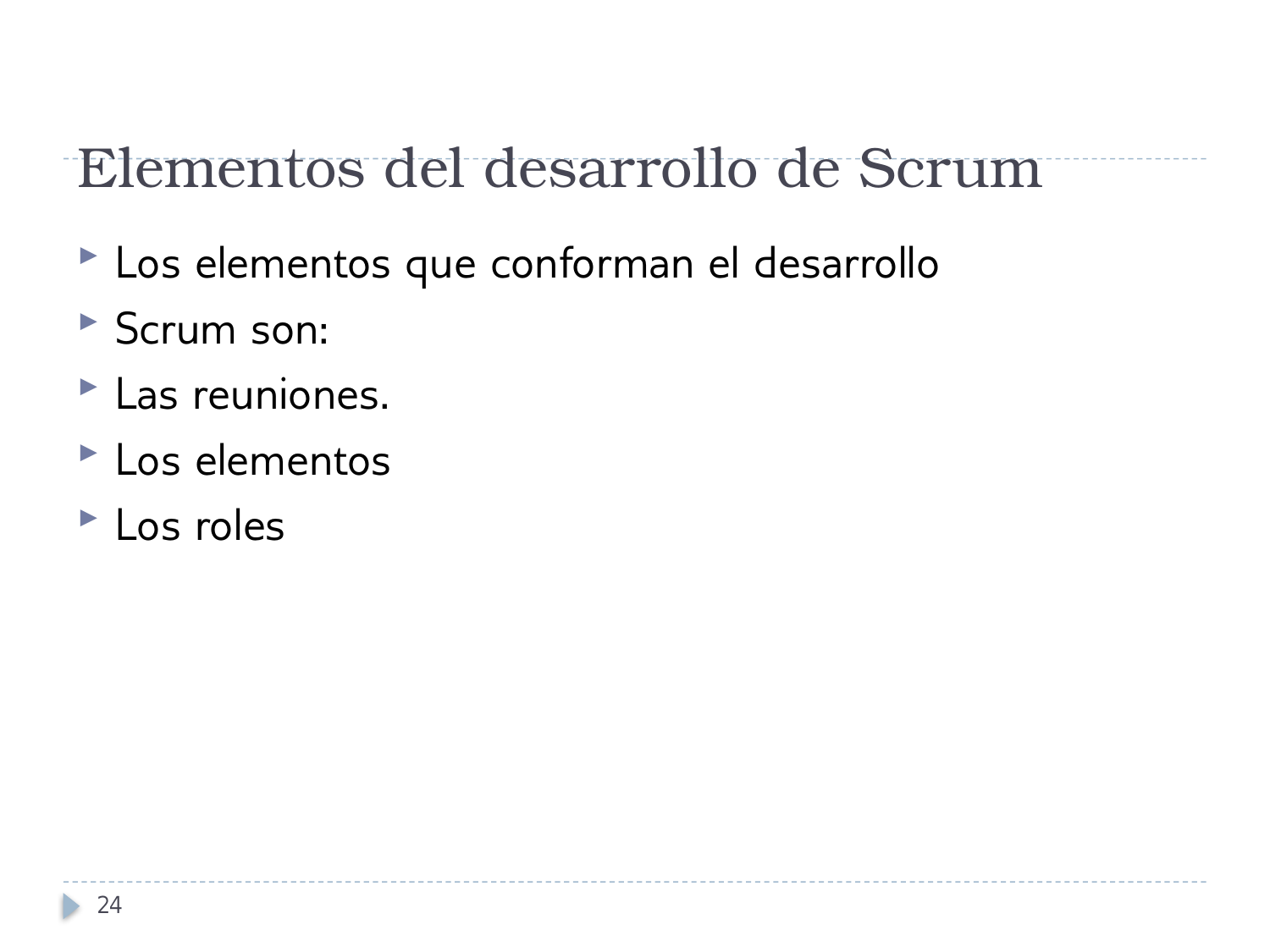

# Elementos del desarrollo de Scrum
Los elementos que conforman el desarrollo
Scrum son:
Las reuniones.
Los elementos
Los roles

24